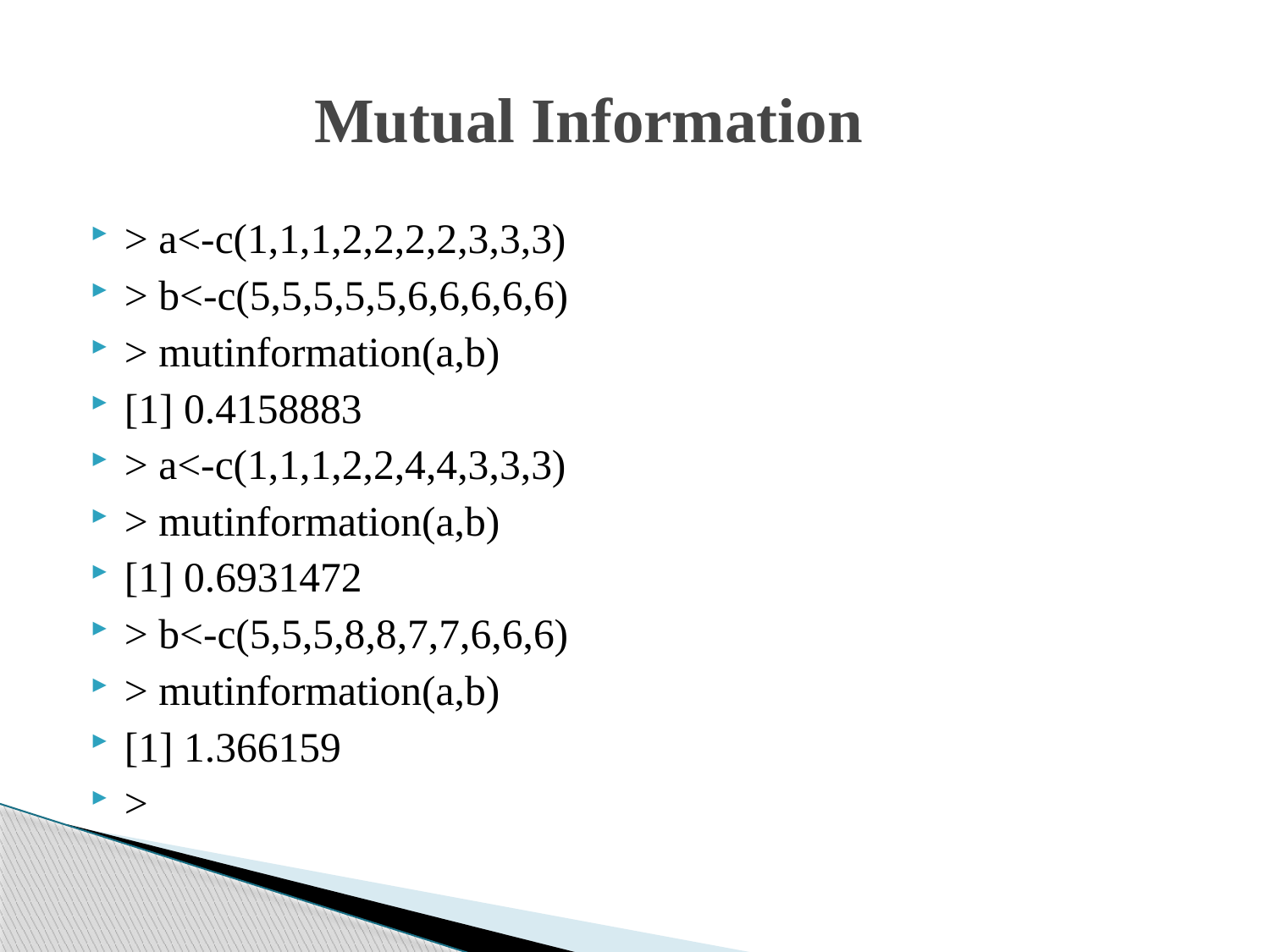

# Mutual Information
> a<-c(1,1,1,2,2,2,2,3,3,3)
> b<-c(5,5,5,5,5,6,6,6,6,6)
> mutinformation(a,b)
[1] 0.4158883
> a<-c(1,1,1,2,2,4,4,3,3,3)
> mutinformation(a,b)
[1] 0.6931472
> b<-c(5,5,5,8,8,7,7,6,6,6)
> mutinformation(a,b)
[1] 1.366159
>